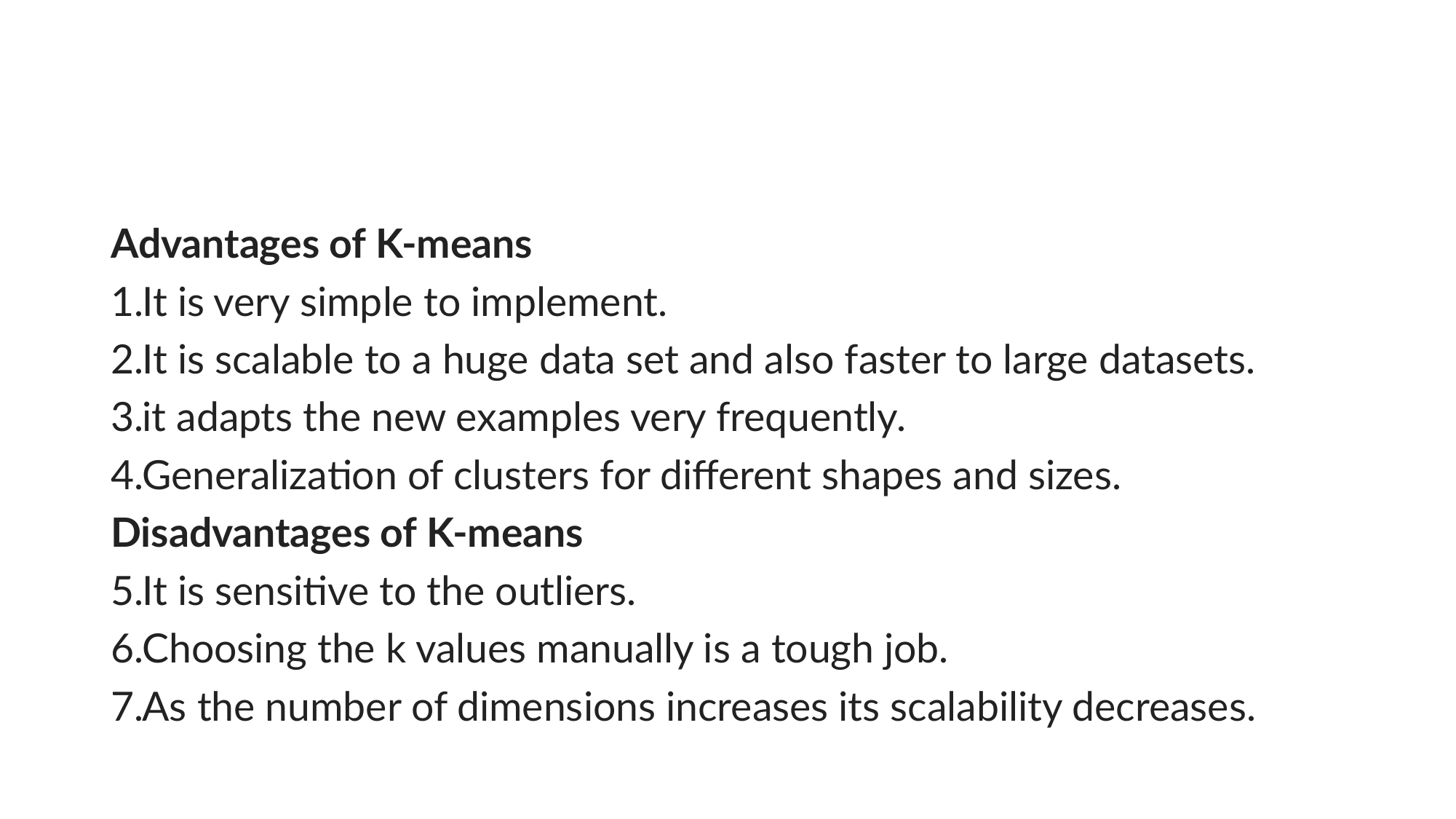

#
Advantages of K-means
It is very simple to implement.
It is scalable to a huge data set and also faster to large datasets.
it adapts the new examples very frequently.
Generalization of clusters for different shapes and sizes.
Disadvantages of K-means
It is sensitive to the outliers.
Choosing the k values manually is a tough job.
As the number of dimensions increases its scalability decreases.